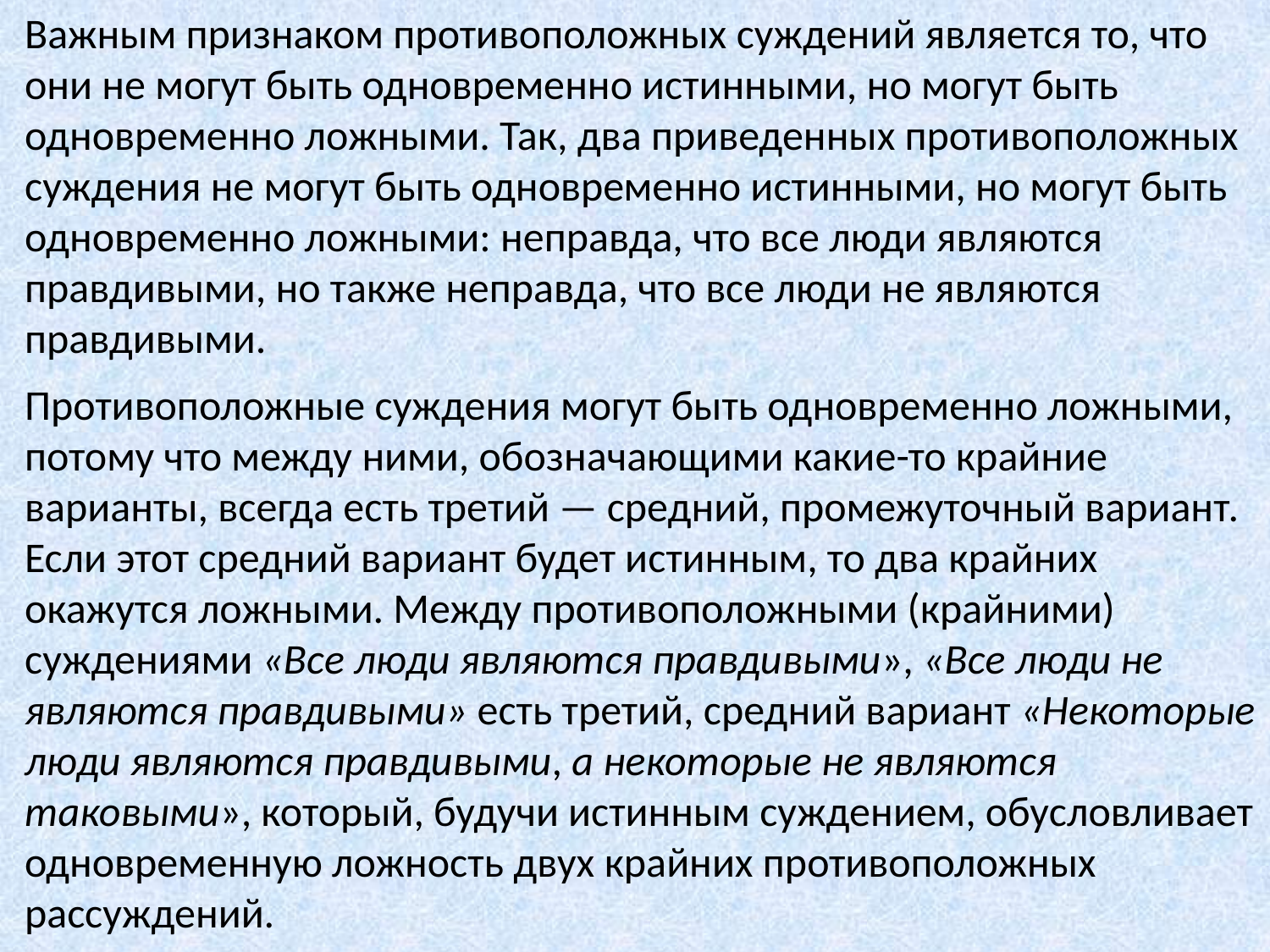

Важным признаком противоположных суждений является то, что они не могут быть одновременно истинными, но могут быть одновременно ложными. Так, два приведенных противоположных суждения не могут быть одновременно истинными, но могут быть одновременно ложными: неправда, что все люди являются правдивыми, но также неправда, что все люди не являются правдивыми.
Противоположные суждения могут быть одновременно ложными, потому что между ними, обозначающими какие-то крайние варианты, всегда есть третий — средний, промежуточный вариант. Если этот средний вариант будет истинным, то два крайних окажутся ложными. Между противоположными (крайними) суждениями «Все люди являются правдивыми», «Все люди не являются правдивыми» есть третий, средний вариант «Некоторые люди являются правдивыми, а некоторые не являются таковыми», который, будучи истинным суждением, обусловливает одновременную ложность двух крайних противоположных рассуждений.